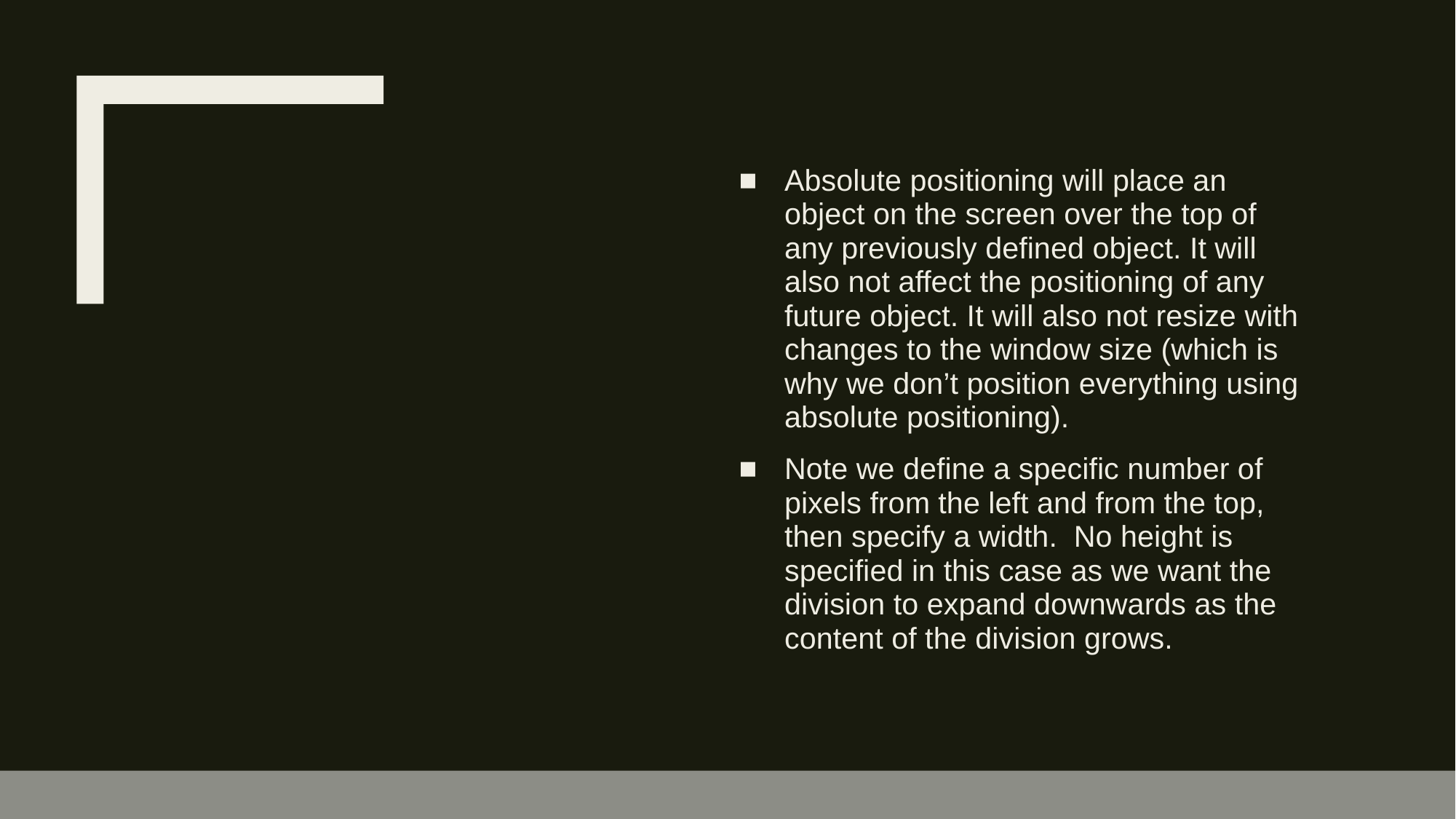

Absolute positioning will place an object on the screen over the top of any previously defined object. It will also not affect the positioning of any future object. It will also not resize with changes to the window size (which is why we don’t position everything using absolute positioning).
Note we define a specific number of pixels from the left and from the top, then specify a width.  No height is specified in this case as we want the division to expand downwards as the content of the division grows.